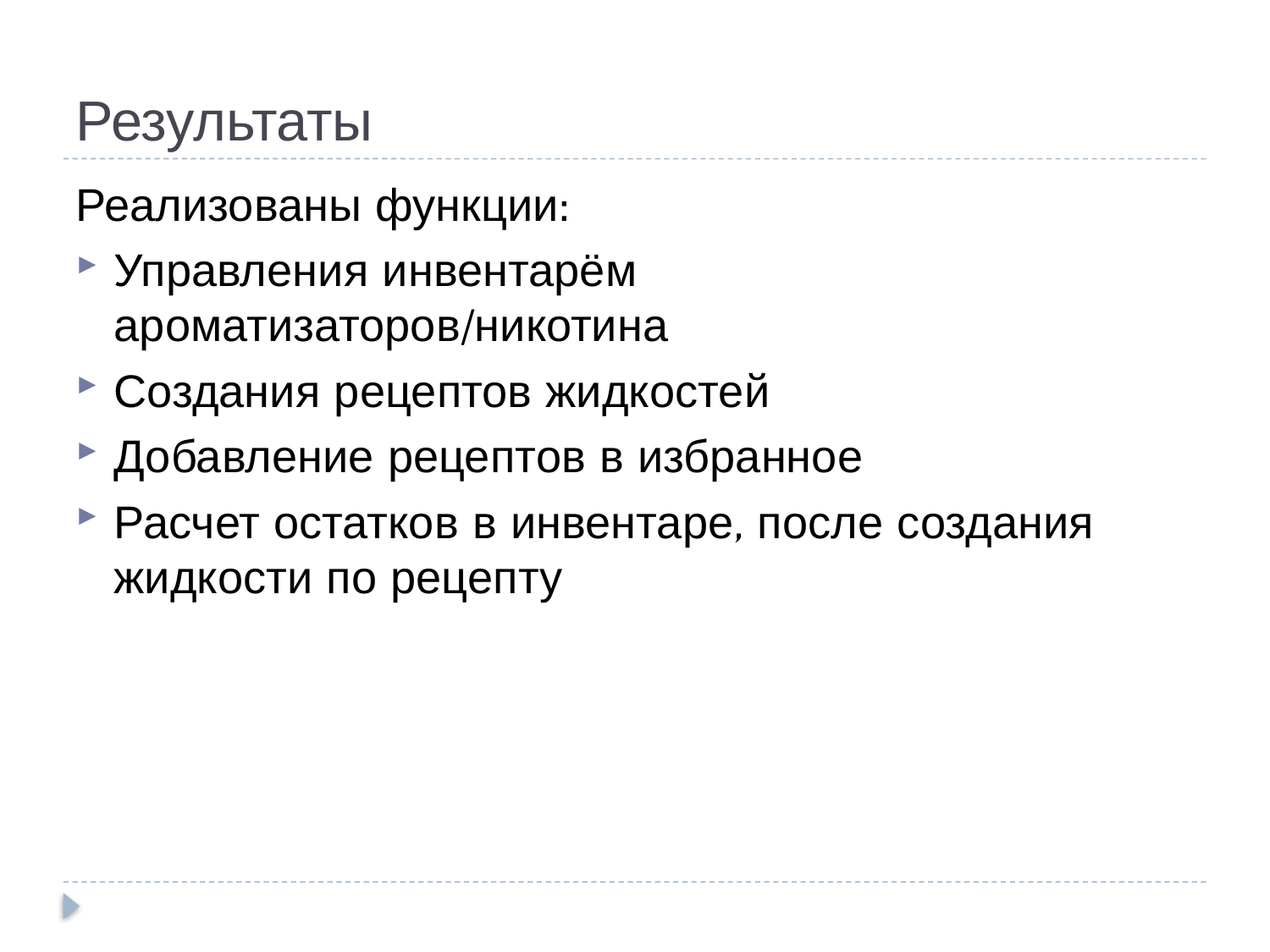

# Результаты
Реализованы функции:
Управления инвентарём ароматизаторов/никотина
Создания рецептов жидкостей
Добавление рецептов в избранное
Расчет остатков в инвентаре, после создания жидкости по рецепту